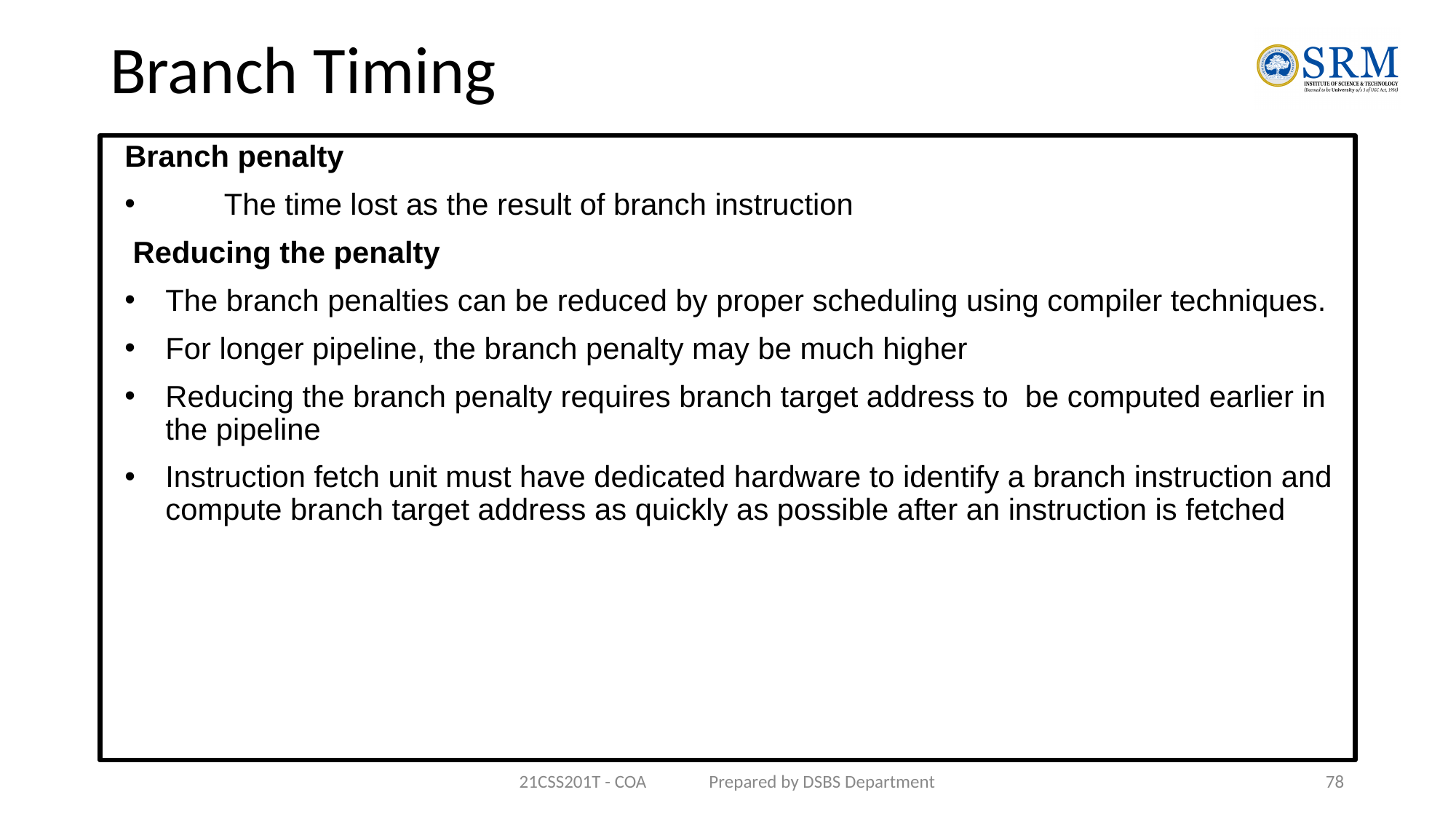

# Branch Timing
Branch penalty
       The time lost as the result of branch instruction
 Reducing the penalty
The branch penalties can be reduced by proper scheduling using compiler techniques.
For longer pipeline, the branch penalty may be much higher
Reducing the branch penalty requires branch target address to  be computed earlier in the pipeline
Instruction fetch unit must have dedicated hardware to identify a branch instruction and compute branch target address as quickly as possible after an instruction is fetched

21CSS201T - COA               Prepared by DSBS Department
78